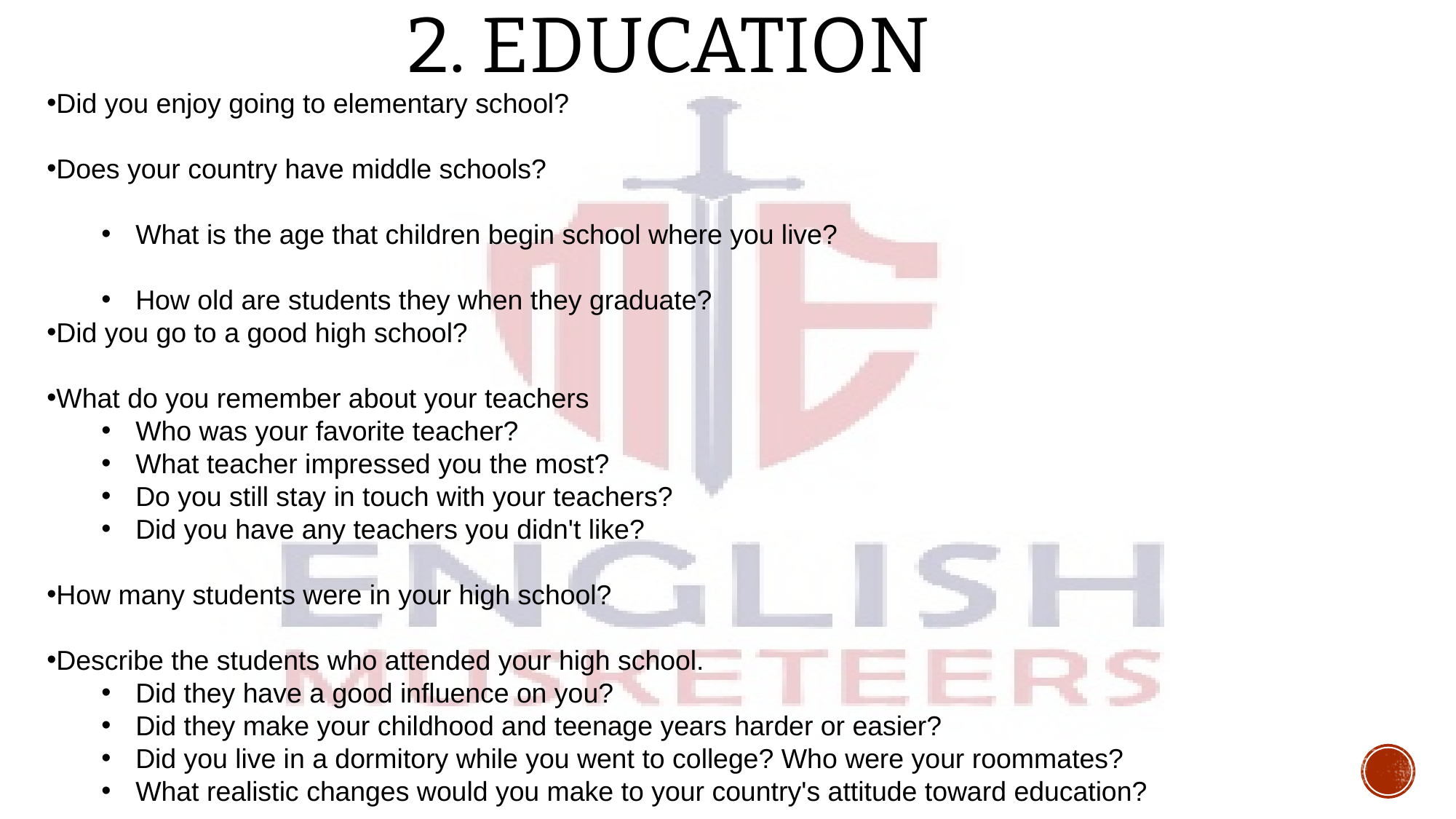

# 2. Education

Did you enjoy going to elementary school?

Does your country have middle schools?

What is the age that children begin school where you live?

How old are students they when they graduate?
Did you go to a good high school?

What do you remember about your teachers
Who was your favorite teacher?
What teacher impressed you the most?
Do you still stay in touch with your teachers?
Did you have any teachers you didn't like?

How many students were in your high school?

Describe the students who attended your high school.
Did they have a good influence on you?
Did they make your childhood and teenage years harder or easier?
Did you live in a dormitory while you went to college? Who were your roommates?
What realistic changes would you make to your country's attitude toward education?